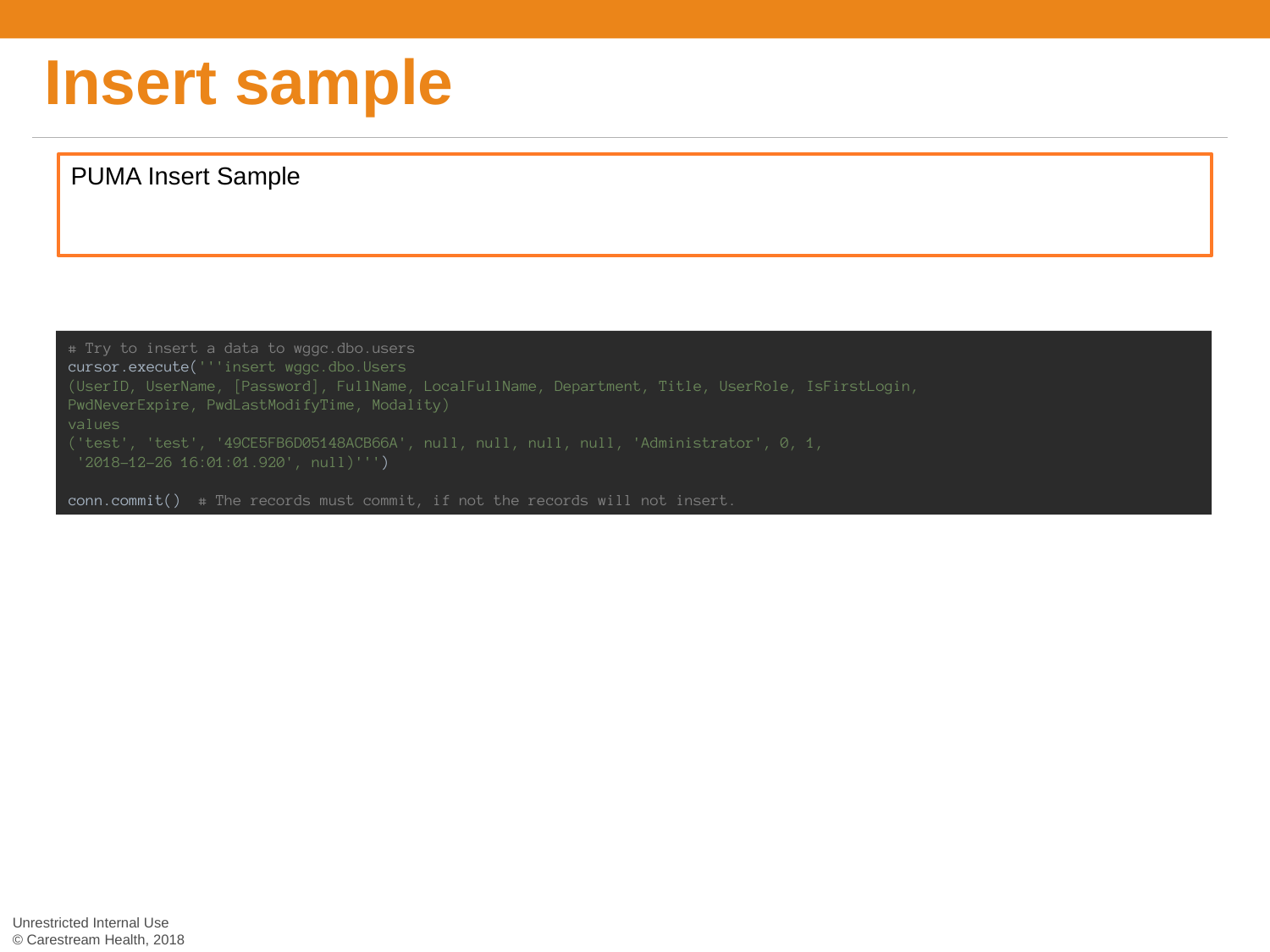

# Insert sample
PUMA Insert Sample

# Try to insert a data to wggc.dbo.users cursor.execute('''insert wggc.dbo.Users (UserID, UserName, [Password], FullName, LocalFullName, Department, Title, UserRole, IsFirstLogin, PwdNeverExpire, PwdLastModifyTime, Modality) values ('test', 'test', '49CE5FB6D05148ACB66A', null, null, null, null, 'Administrator', 0, 1, '2018-12-26 16:01:01.920', null)''') conn.commit()  # The records must commit, if not the records will not insert.
Unrestricted Internal Use
© Carestream Health, 2018